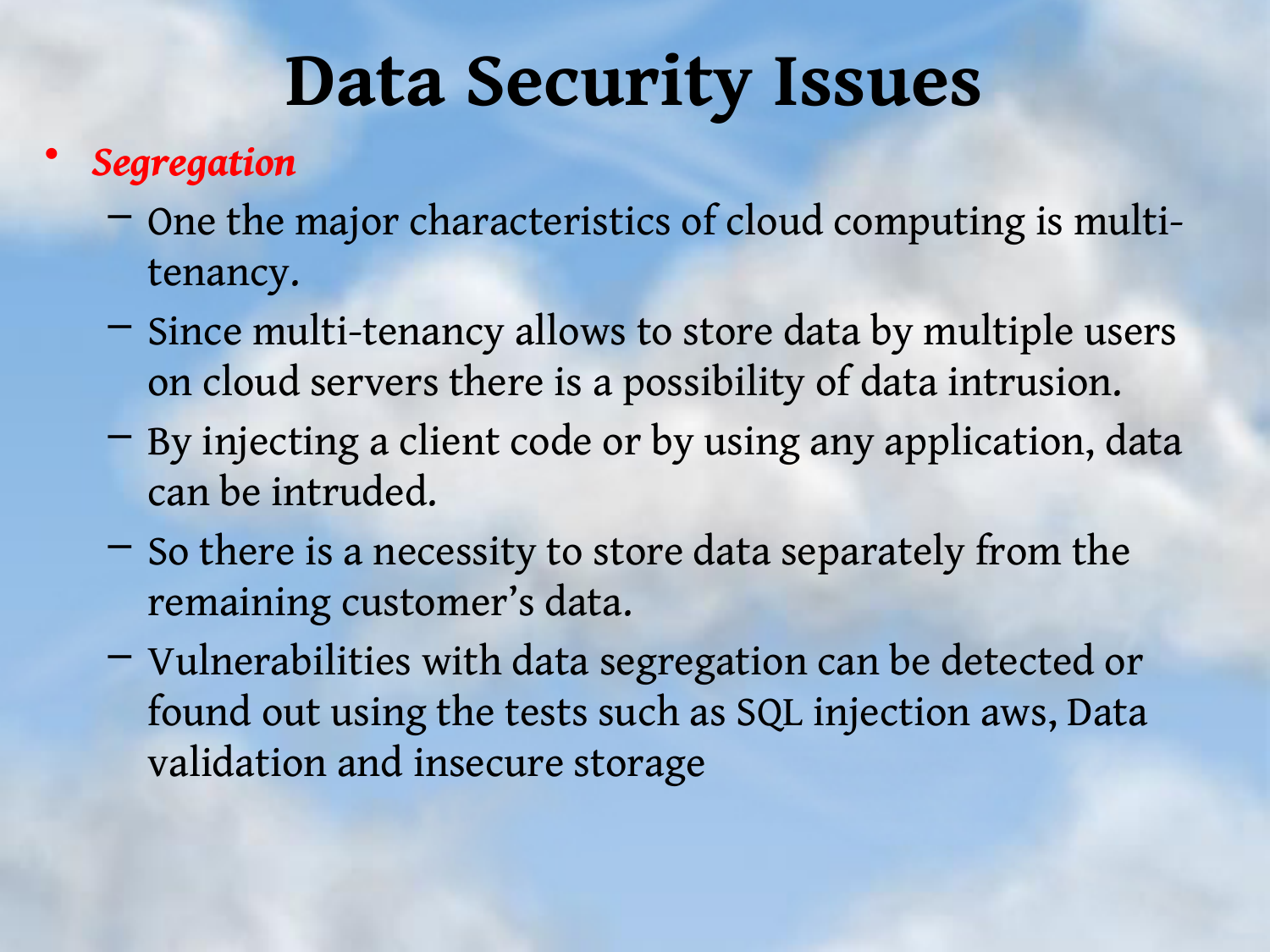

# Data Security Issues
Segregation
One the major characteristics of cloud computing is multi-tenancy.
Since multi-tenancy allows to store data by multiple users on cloud servers there is a possibility of data intrusion.
By injecting a client code or by using any application, data can be intruded.
So there is a necessity to store data separately from the remaining customer’s data.
Vulnerabilities with data segregation can be detected or found out using the tests such as SQL injection aws, Data validation and insecure storage